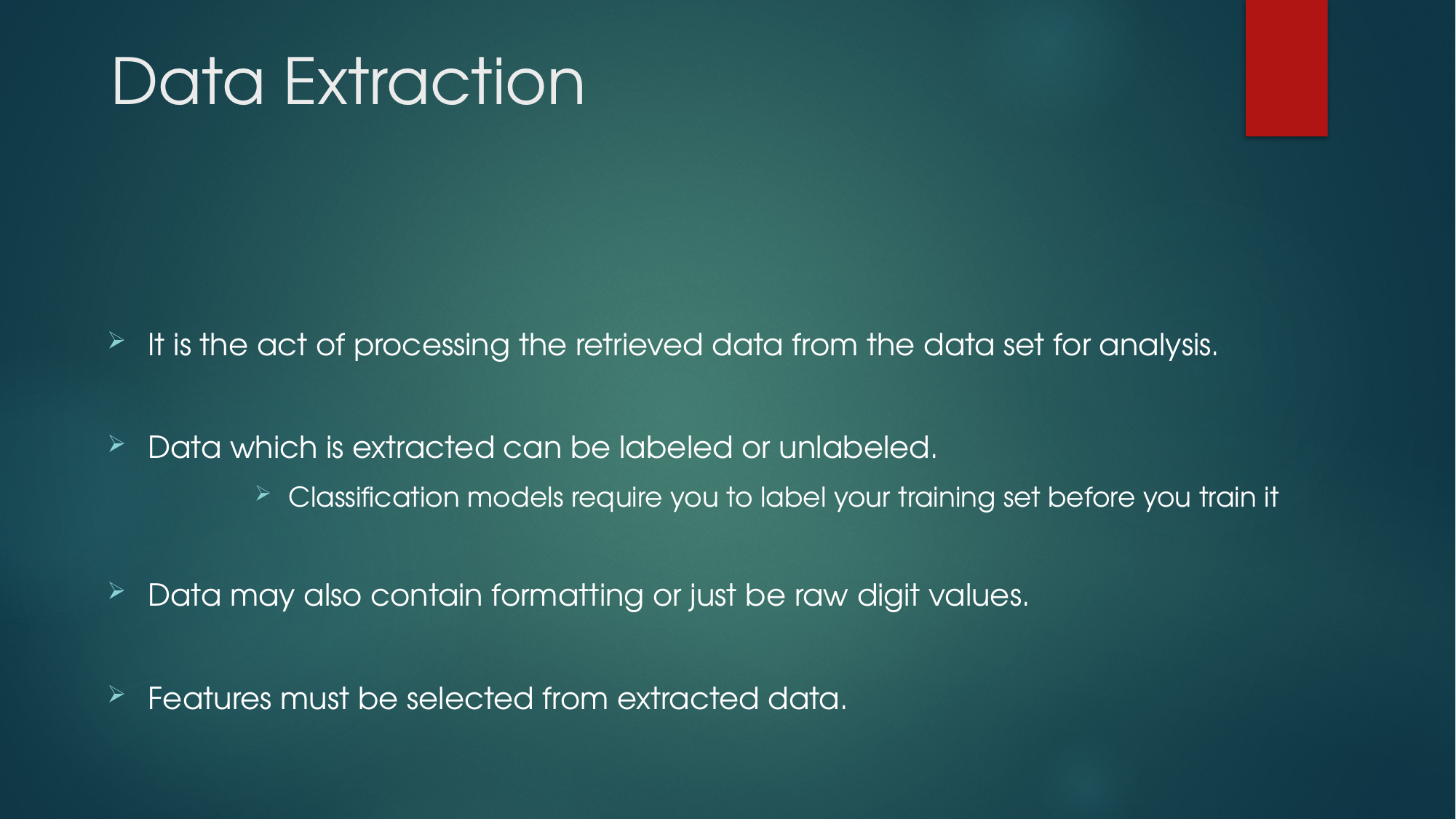

# Data Extraction
It is the act of processing the retrieved data from the data set for analysis.

Data which is extracted can be labeled or unlabeled.
Classification models require you to label your training set before you train it

Data may also contain formatting or just be raw digit values.

Features must be selected from extracted data.